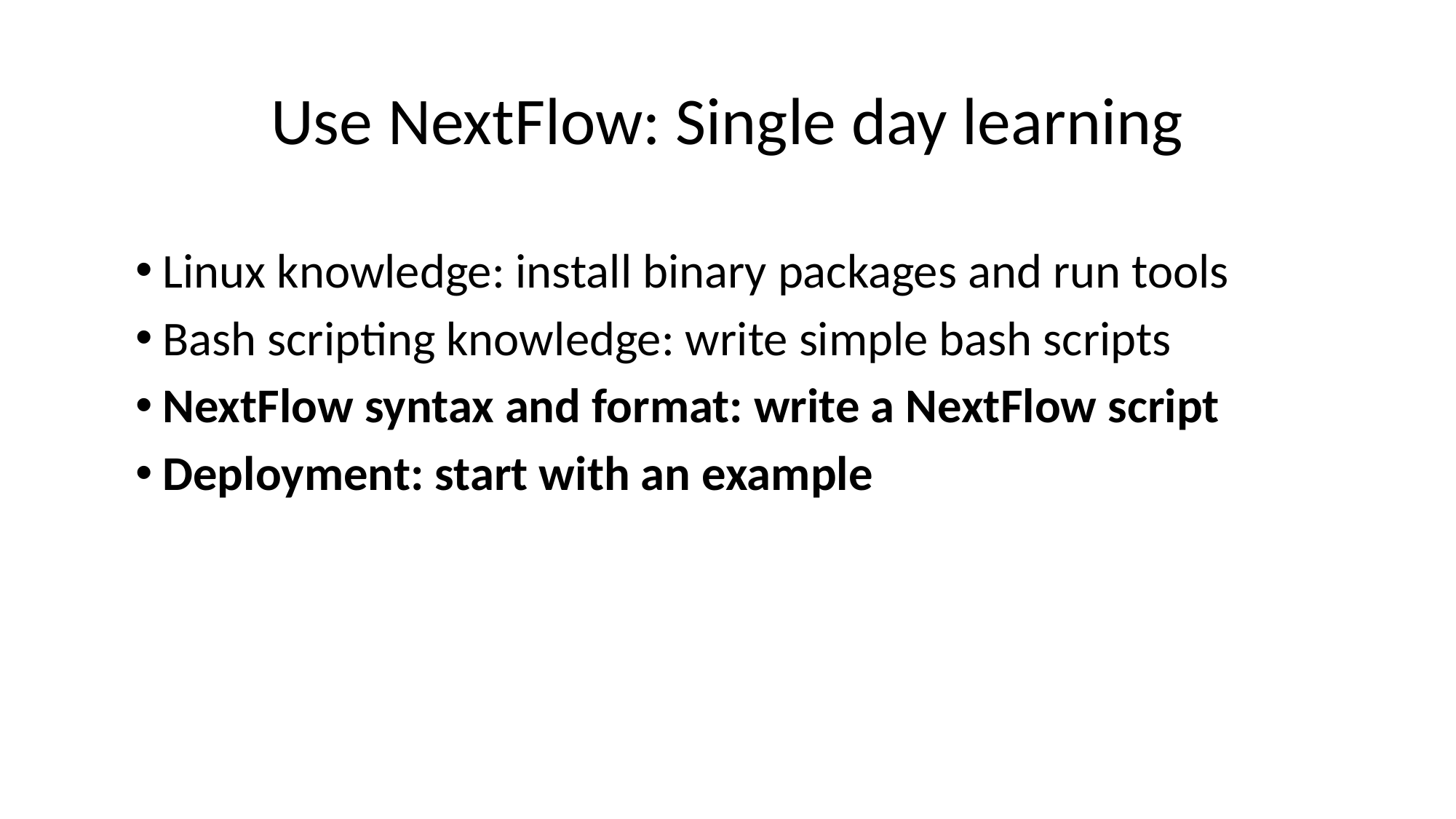

# Use NextFlow: Single day learning
Linux knowledge: install binary packages and run tools
Bash scripting knowledge: write simple bash scripts
NextFlow syntax and format: write a NextFlow script
Deployment: start with an example